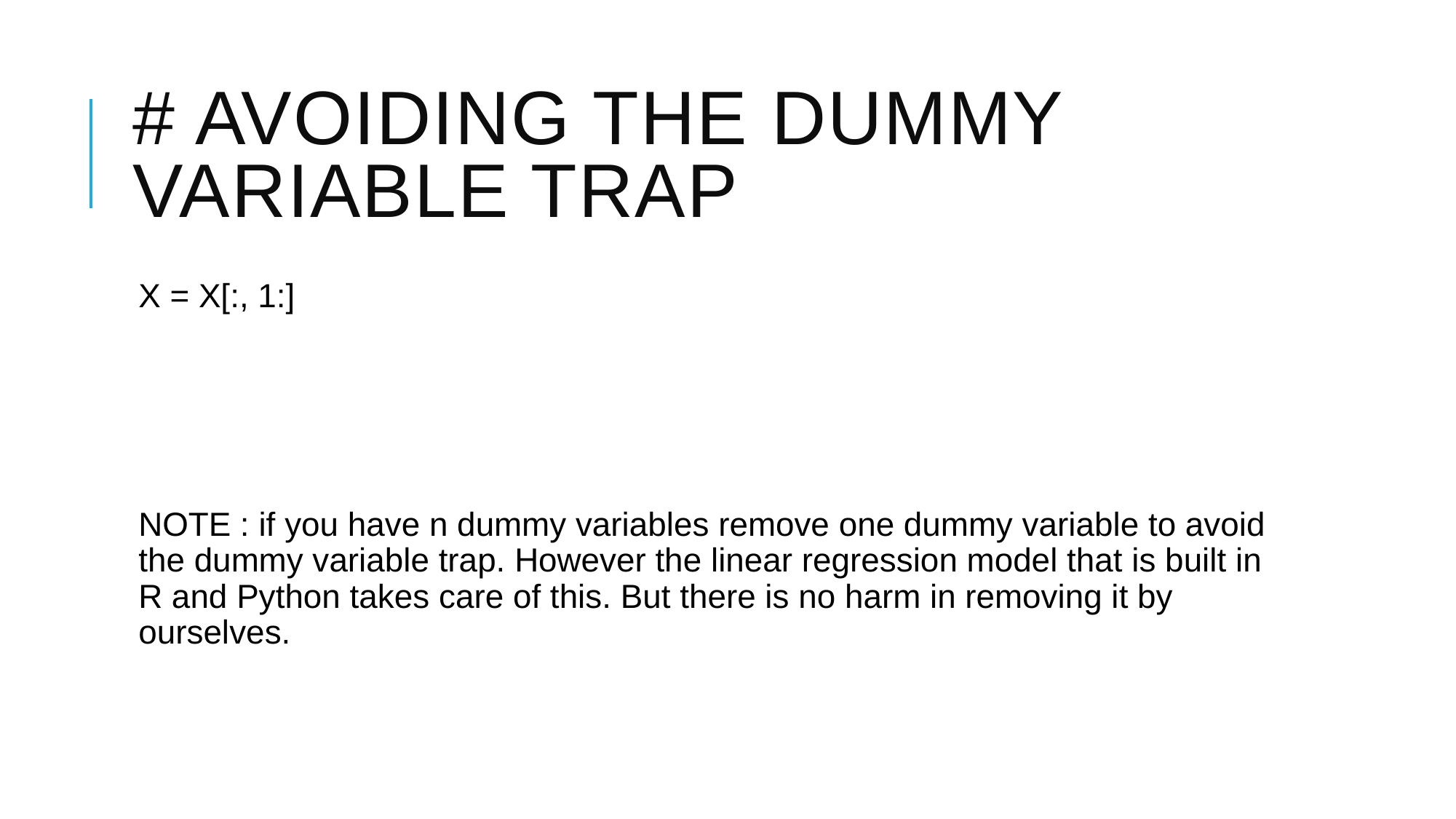

# # Avoiding the Dummy Variable Trap
X = X[:, 1:]

NOTE : if you have n dummy variables remove one dummy variable to avoid the dummy variable trap. However the linear regression model that is built in R and Python takes care of this. But there is no harm in removing it by ourselves.